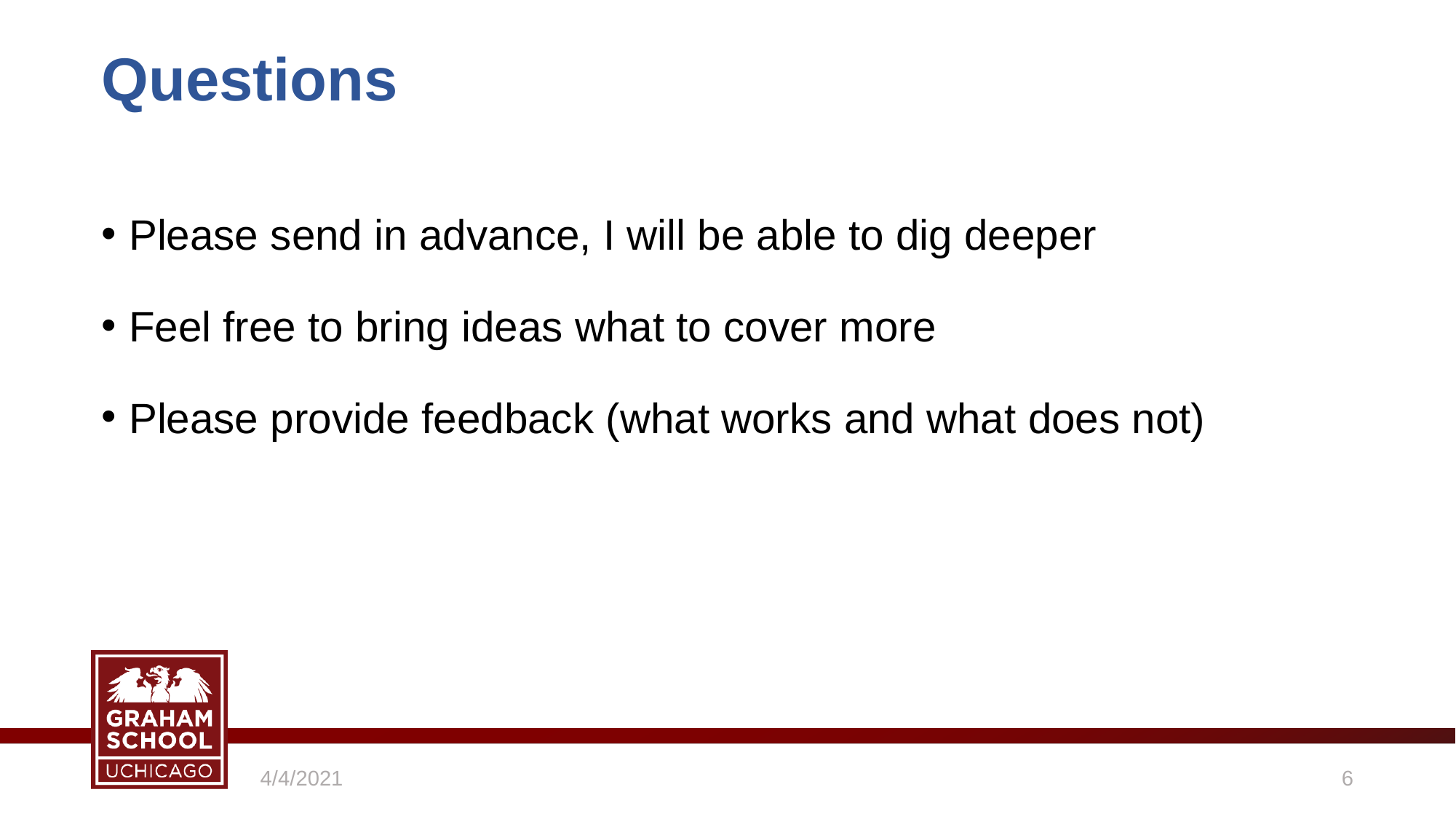

# Questions
Please send in advance, I will be able to dig deeper
Feel free to bring ideas what to cover more
Please provide feedback (what works and what does not)
4/4/2021
6